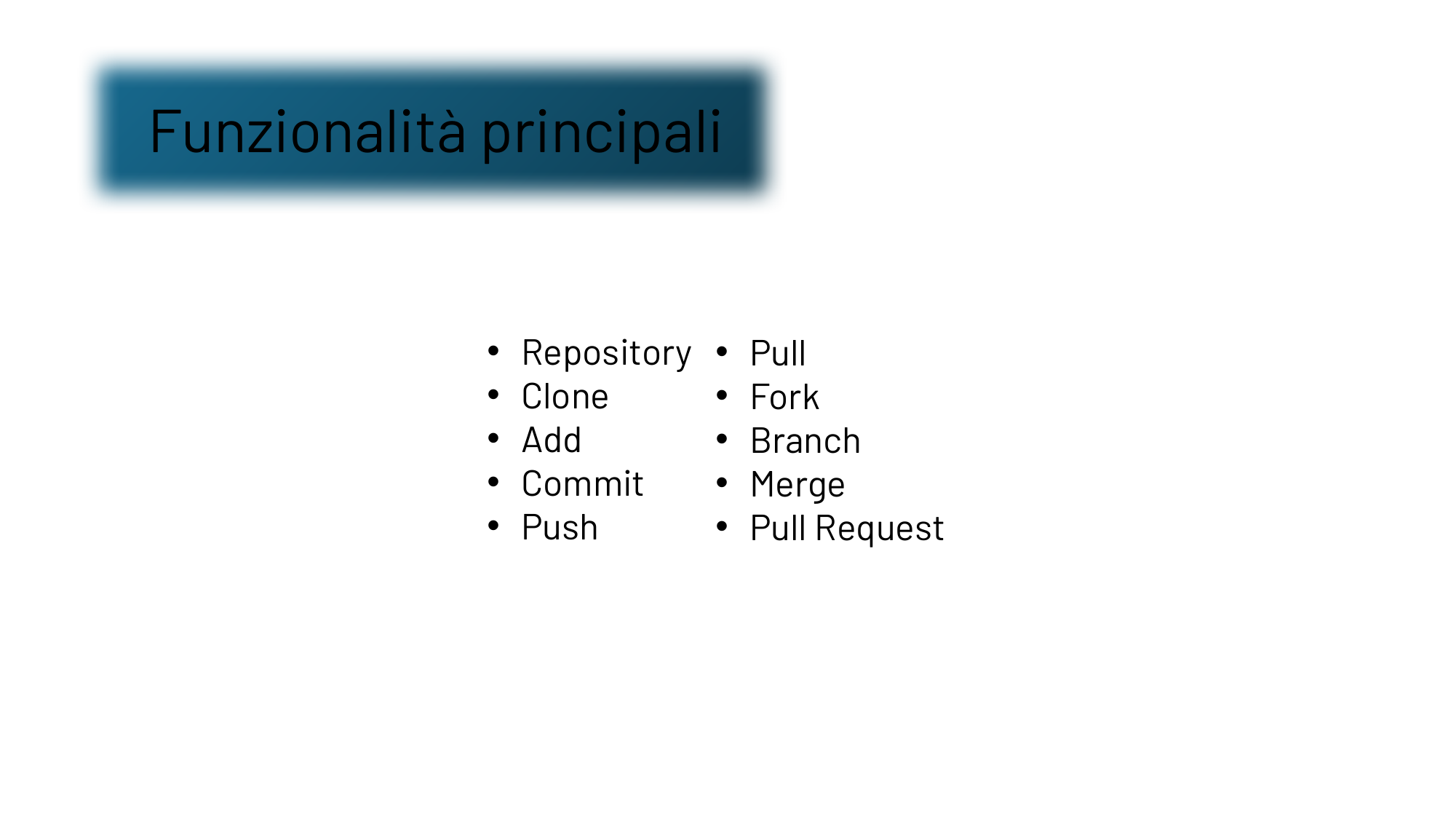

Funzionalità principali
Repository
Clone
Add
Commit
Push
Pull
Fork
Branch
Merge
Pull Request